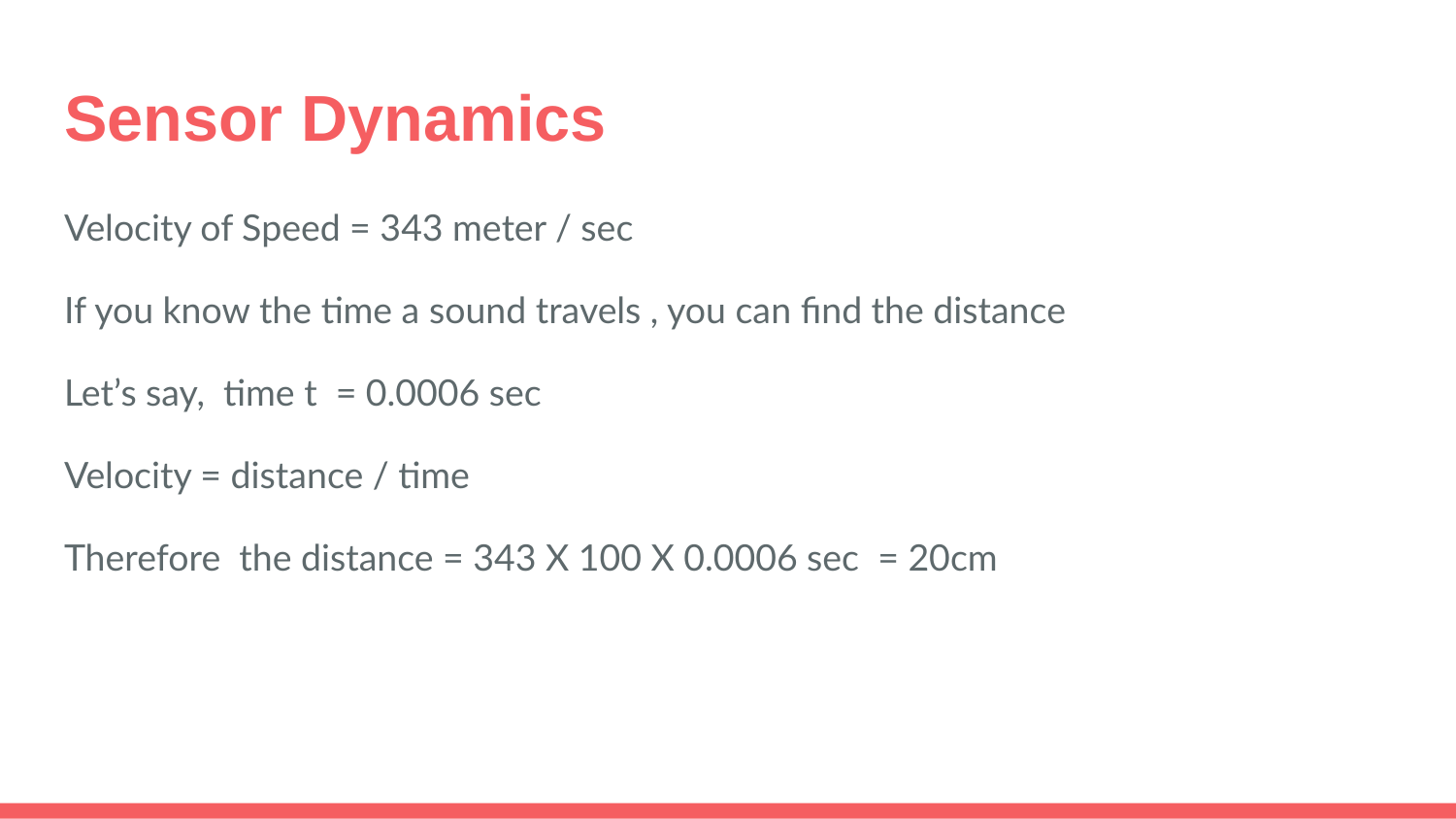

# Sensor Dynamics
Velocity of Speed = 343 meter / sec
If you know the time a sound travels , you can find the distance
Let’s say,  time t  = 0.0006 sec
Velocity = distance / time
Therefore  the distance = 343 X 100 X 0.0006 sec  = 20cm